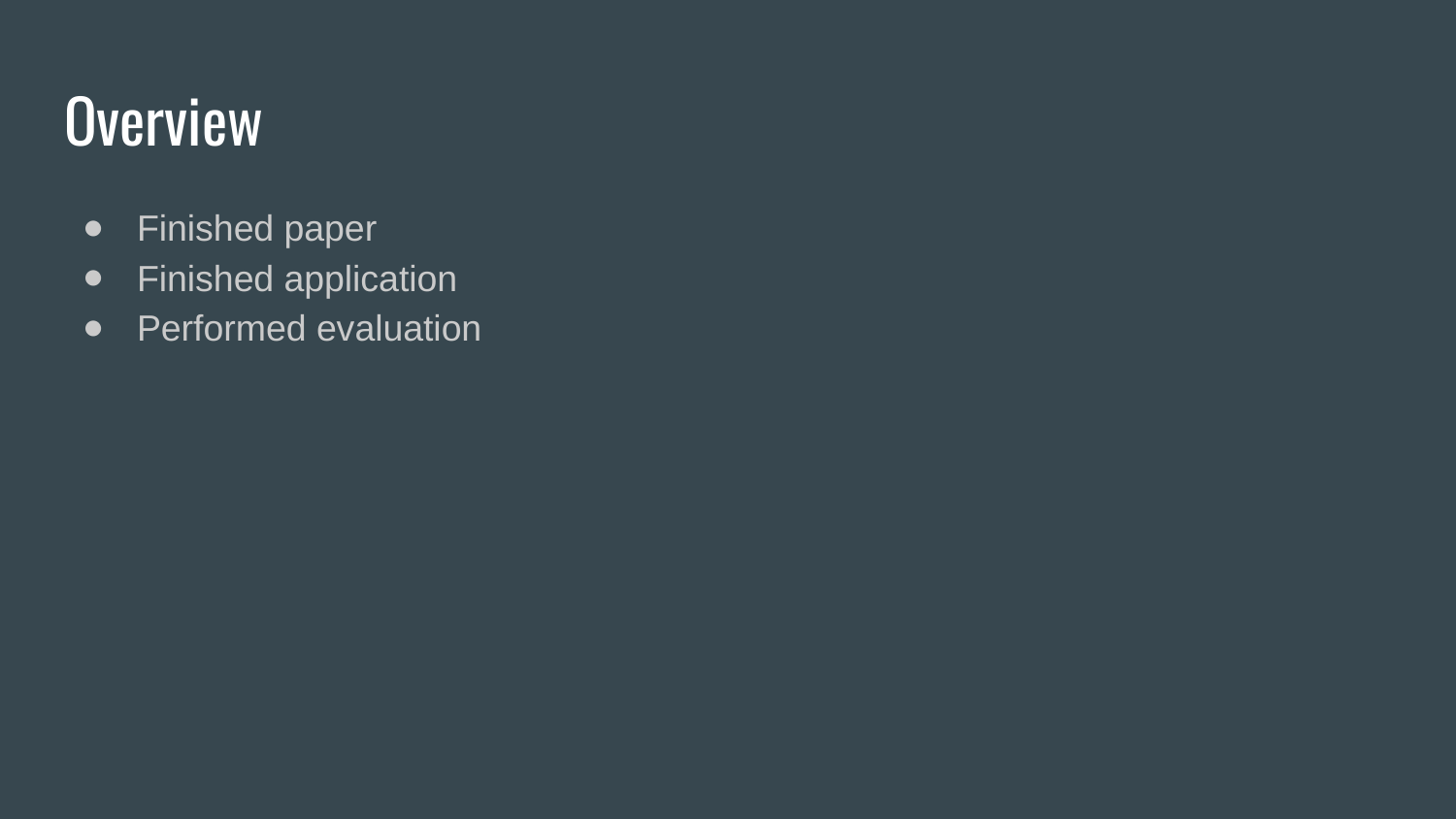

# Overview
Finished paper
Finished application
Performed evaluation